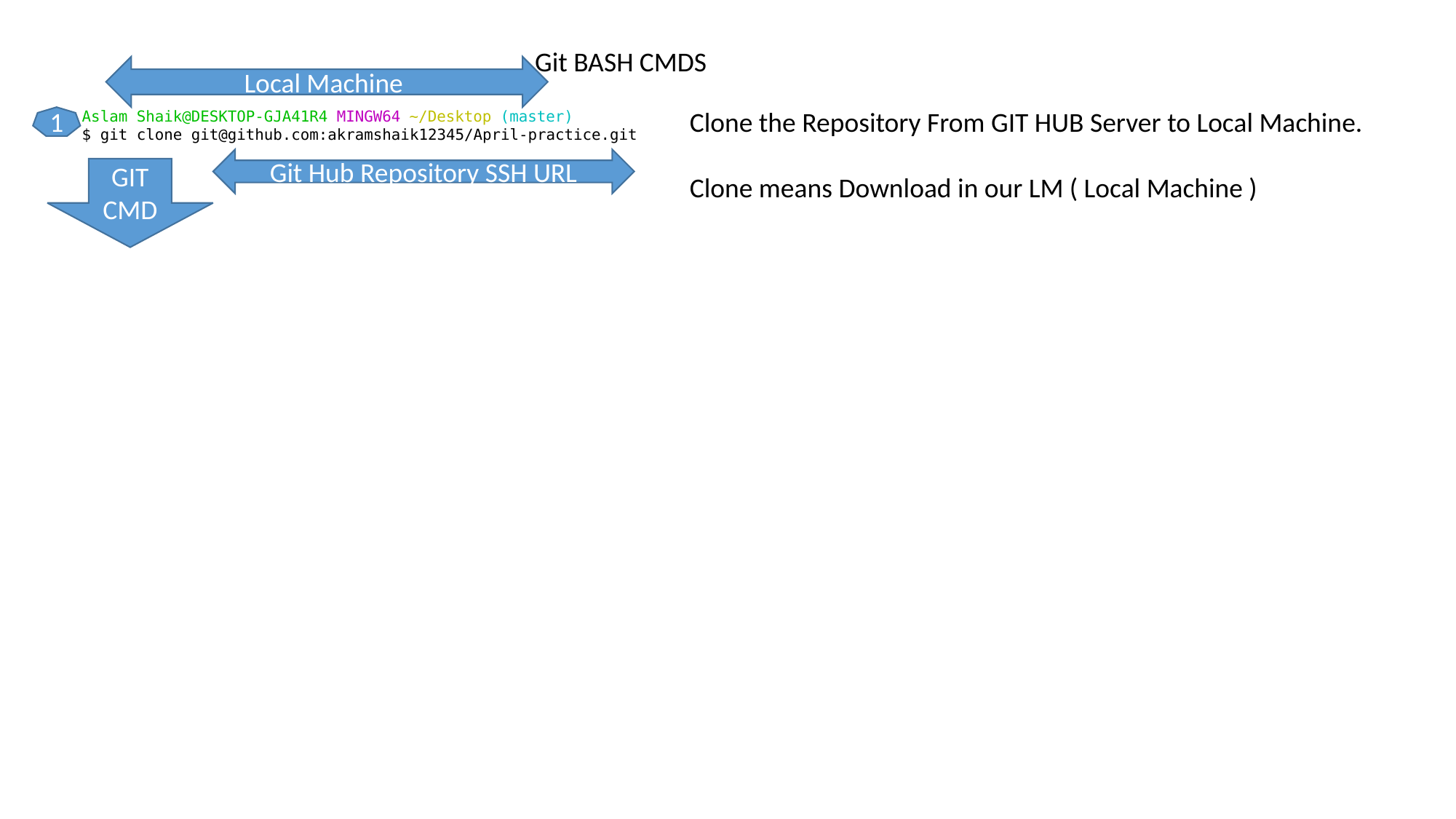

Git BASH CMDS
Local Machine

Aslam Shaik@DESKTOP-GJA41R4 MINGW64 ~/Desktop (master)
$ git clone git@github.com:akramshaik12345/April-practice.git
Clone the Repository From GIT HUB Server to Local Machine.

Clone means Download in our LM ( Local Machine )
1
Git Hub Repository SSH URL
GIT
CMD